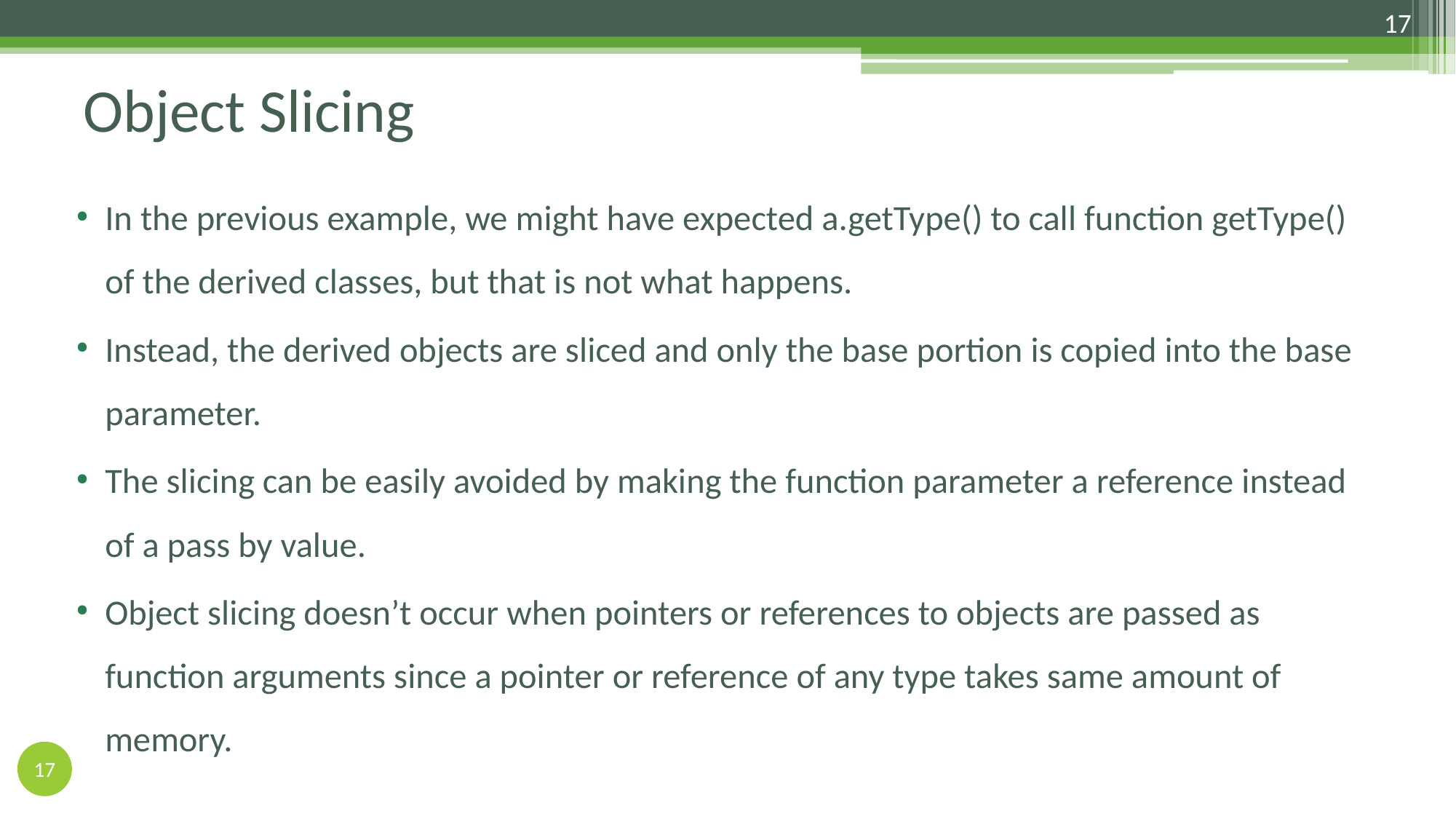

17
Object Slicing
In the previous example, we might have expected a.getType() to call function getType() of the derived classes, but that is not what happens.
Instead, the derived objects are sliced and only the base portion is copied into the base parameter.
The slicing can be easily avoided by making the function parameter a reference instead of a pass by value.
Object slicing doesn’t occur when pointers or references to objects are passed as function arguments since a pointer or reference of any type takes same amount of memory.